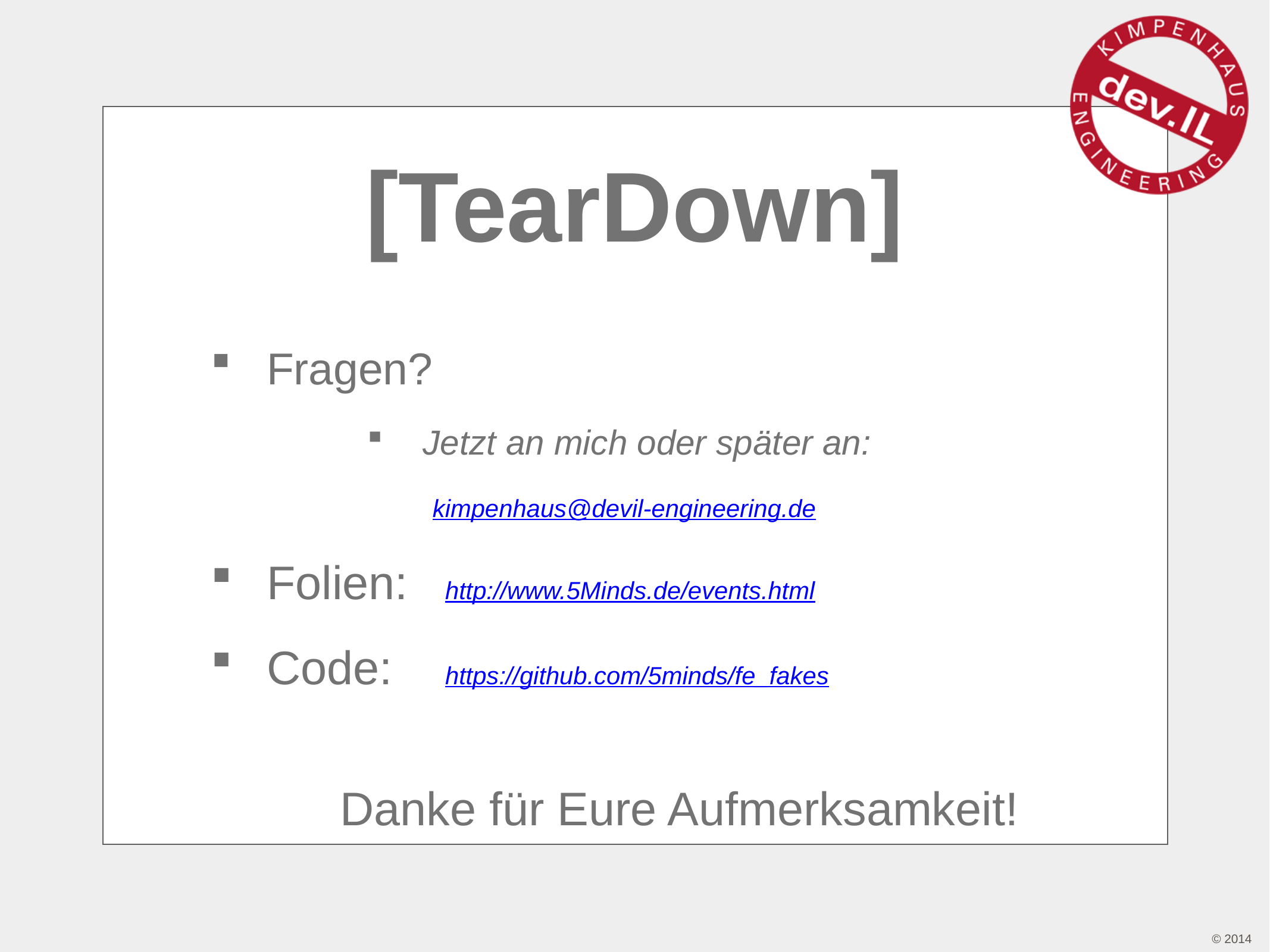

# [TearDown]
Fragen?
Jetzt an mich oder später an:
 kimpenhaus@devil-engineering.de
Folien:	http://www.5Minds.de/events.html
Code: 	https://github.com/5minds/fe_fakes
Danke für Eure Aufmerksamkeit!